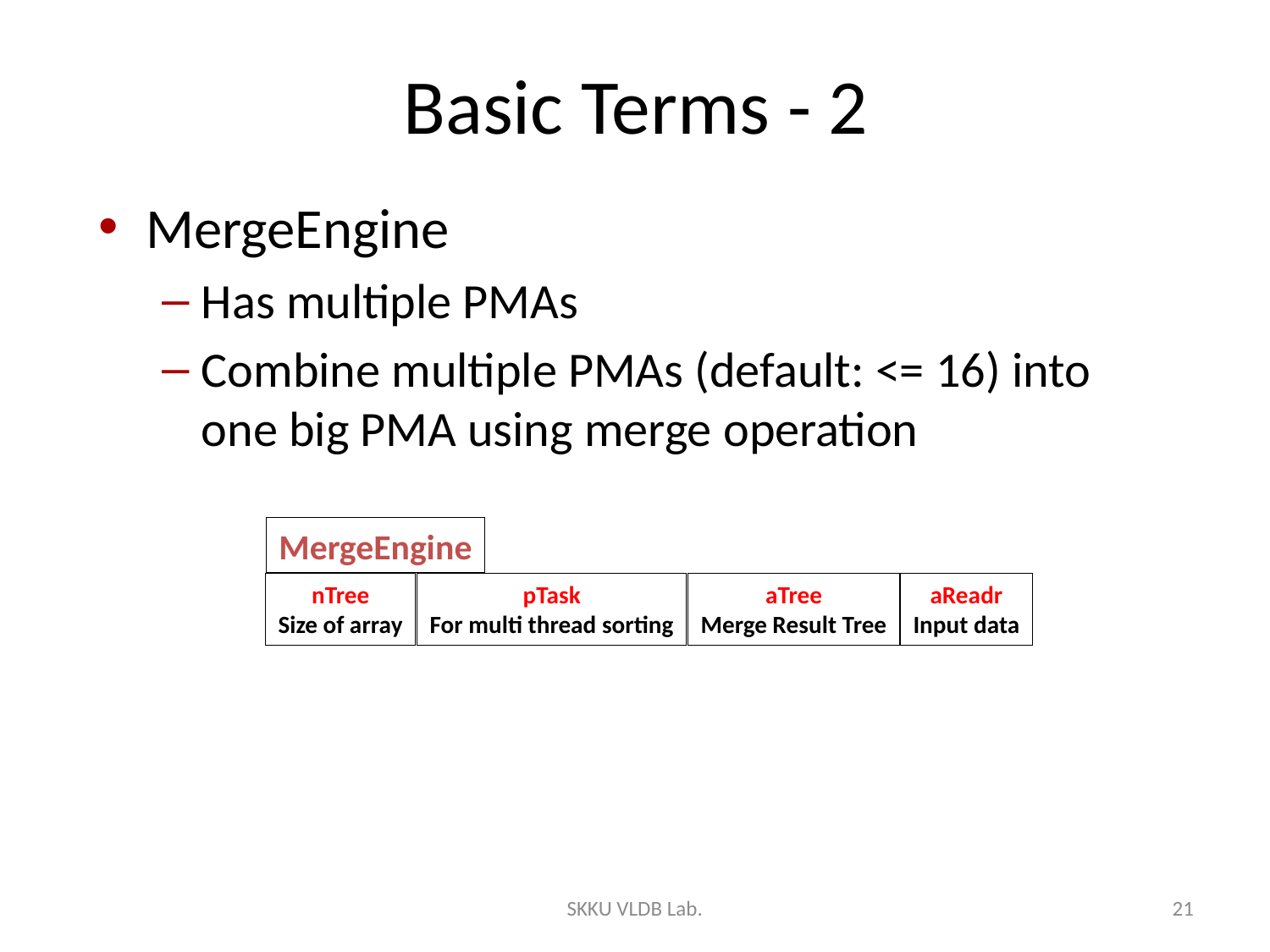

# Basic Terms - 2
MergeEngine
Has multiple PMAs
Combine multiple PMAs (default: <= 16) into one big PMA using merge operation
MergeEngine
nTree
Size of array
pTask
For multi thread sorting
aTree
Merge Result Tree
aReadr
Input data
SKKU VLDB Lab.
21